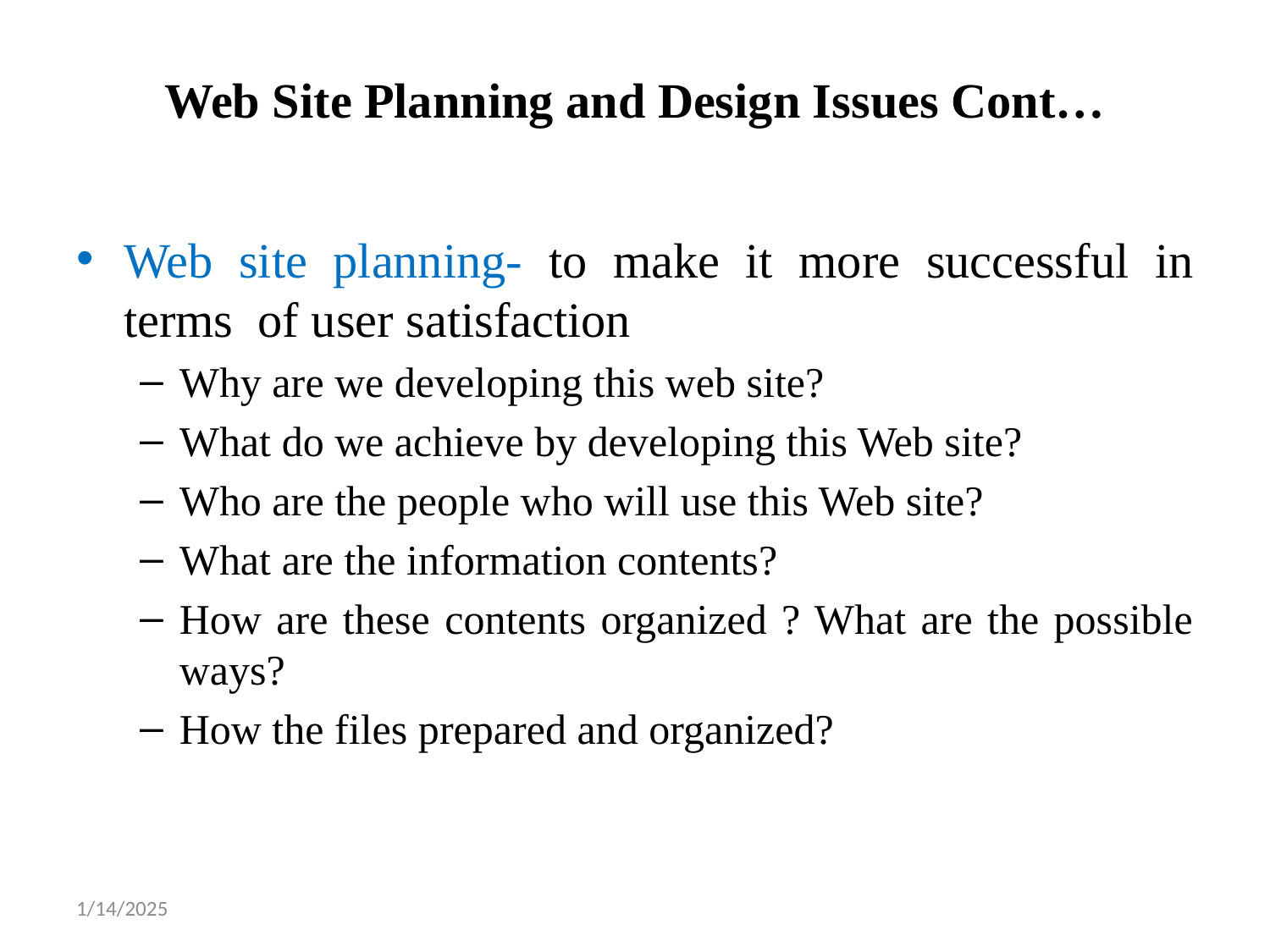

# Web Site Planning and Design Issues Cont…
Web site planning- to make it more successful in terms  of user satisfaction
Why are we developing this web site?
What do we achieve by developing this Web site?
Who are the people who will use this Web site?
What are the information contents?
How are these contents organized ? What are the possible ways?
How the files prepared and organized?

1/14/2025